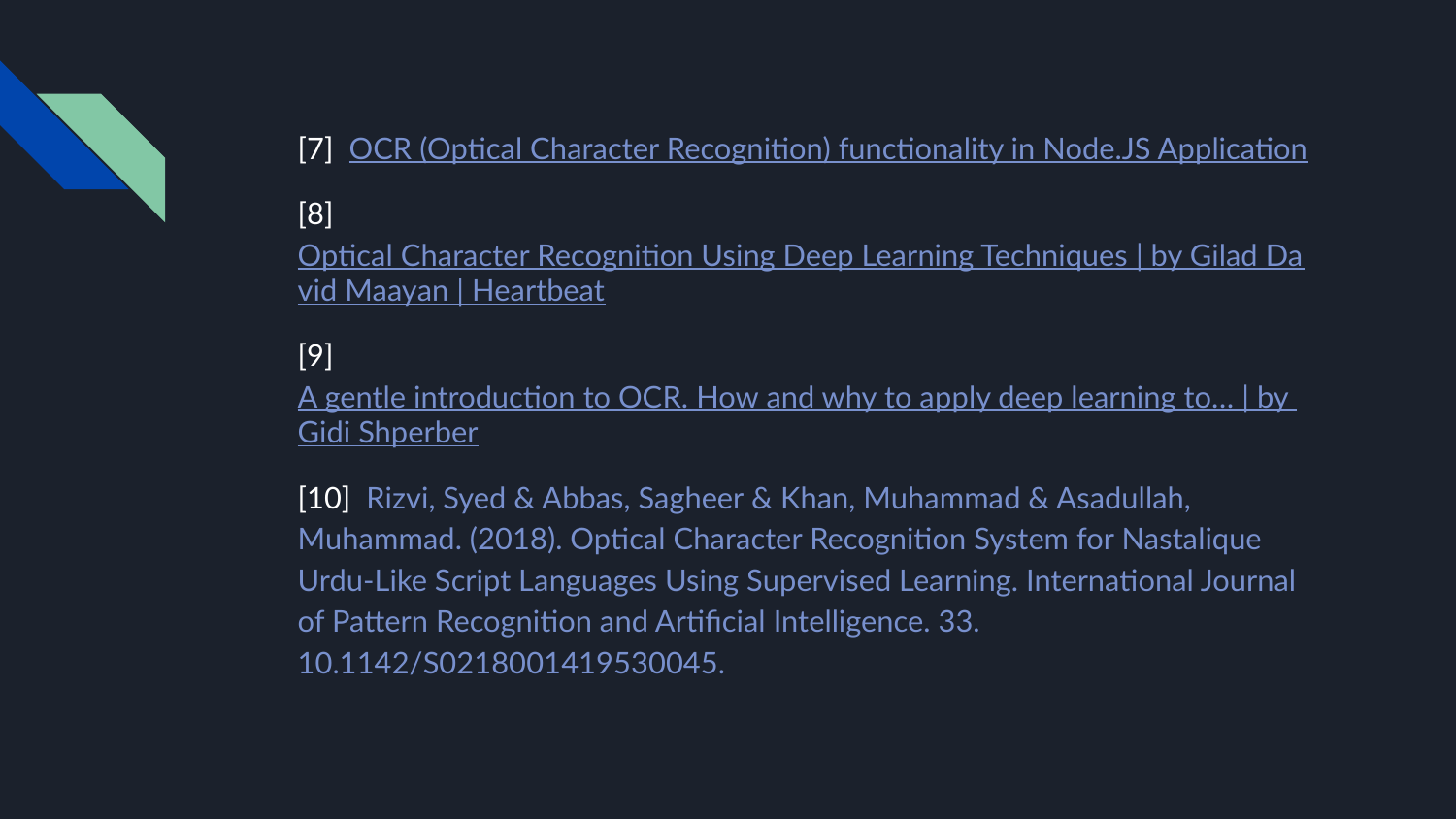

[7]  OCR (Optical Character Recognition) functionality in Node.JS Application
[8] Optical Character Recognition Using Deep Learning Techniques | by Gilad David Maayan | Heartbeat
[9]  A gentle introduction to OCR. How and why to apply deep learning to… | by Gidi Shperber
[10]  Rizvi, Syed & Abbas, Sagheer & Khan, Muhammad & Asadullah, Muhammad. (2018). Optical Character Recognition System for Nastalique Urdu-Like Script Languages Using Supervised Learning. International Journal of Pattern Recognition and Artificial Intelligence. 33. 10.1142/S0218001419530045.